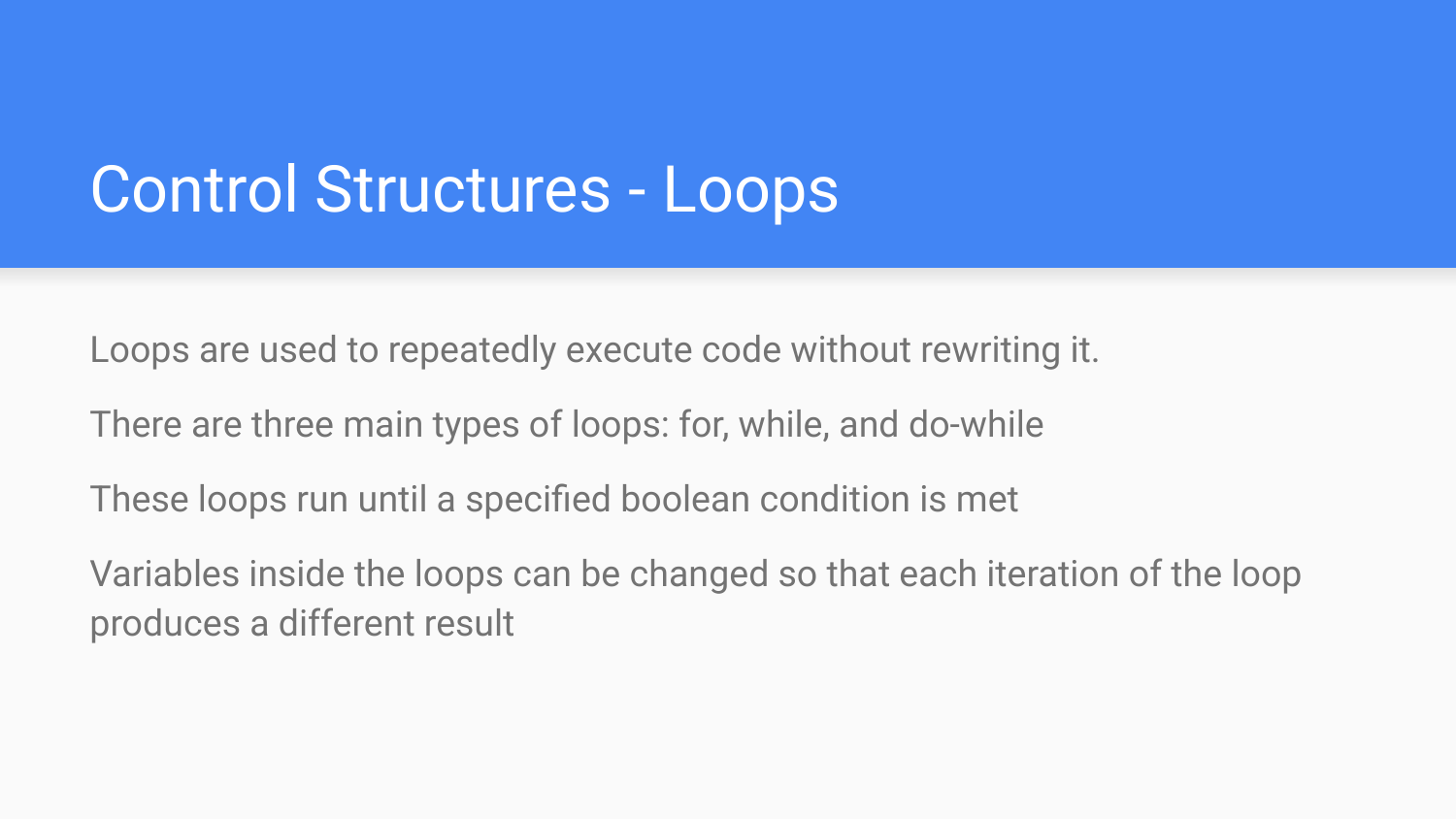

# Control Structures - Loops
Loops are used to repeatedly execute code without rewriting it.
There are three main types of loops: for, while, and do-while
These loops run until a specified boolean condition is met
Variables inside the loops can be changed so that each iteration of the loop produces a different result